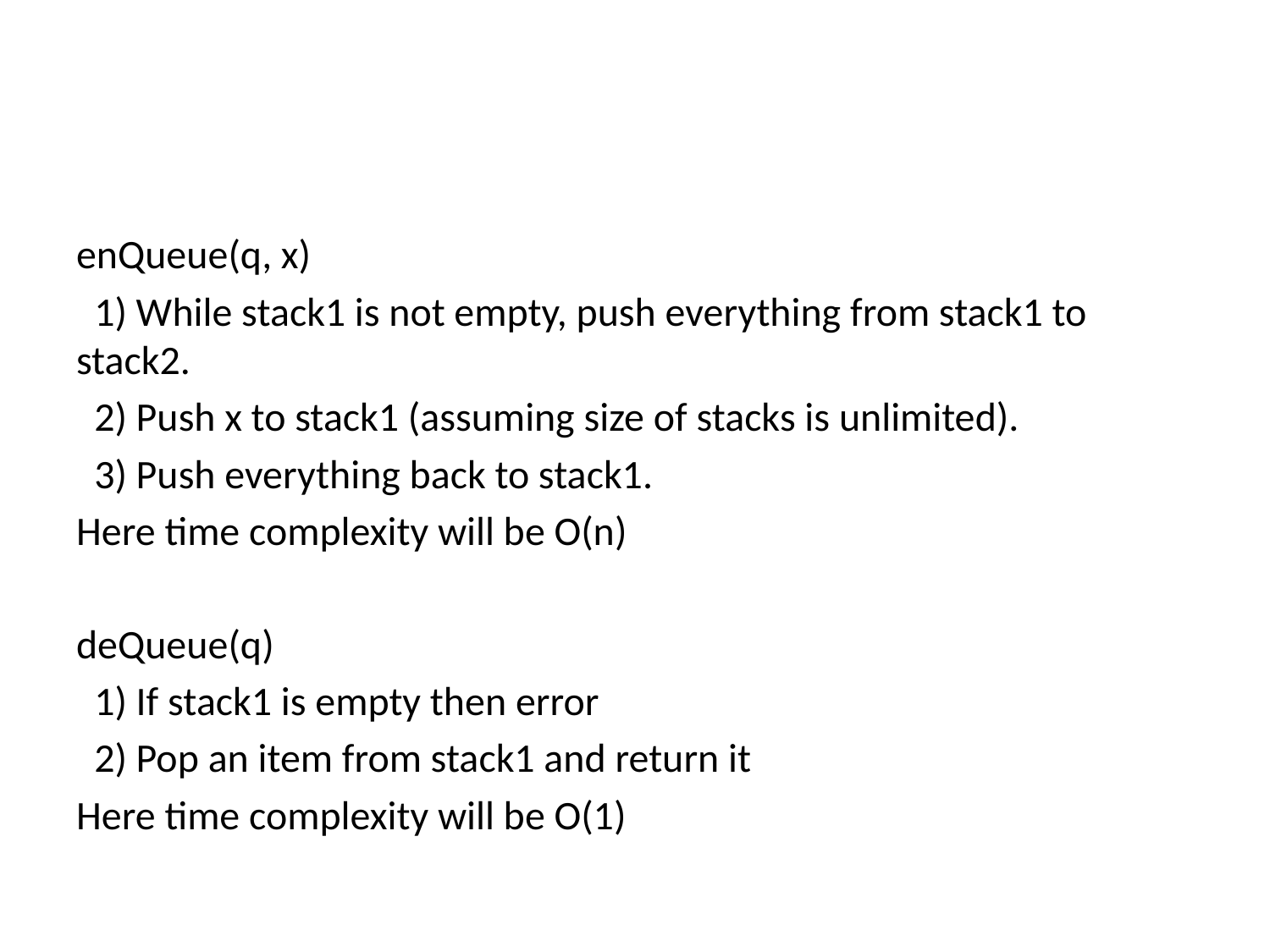

#
enQueue(q, x)
  1) While stack1 is not empty, push everything from stack1 to stack2.
  2) Push x to stack1 (assuming size of stacks is unlimited).
  3) Push everything back to stack1.
Here time complexity will be O(n)

deQueue(q)
  1) If stack1 is empty then error
  2) Pop an item from stack1 and return it
Here time complexity will be O(1)